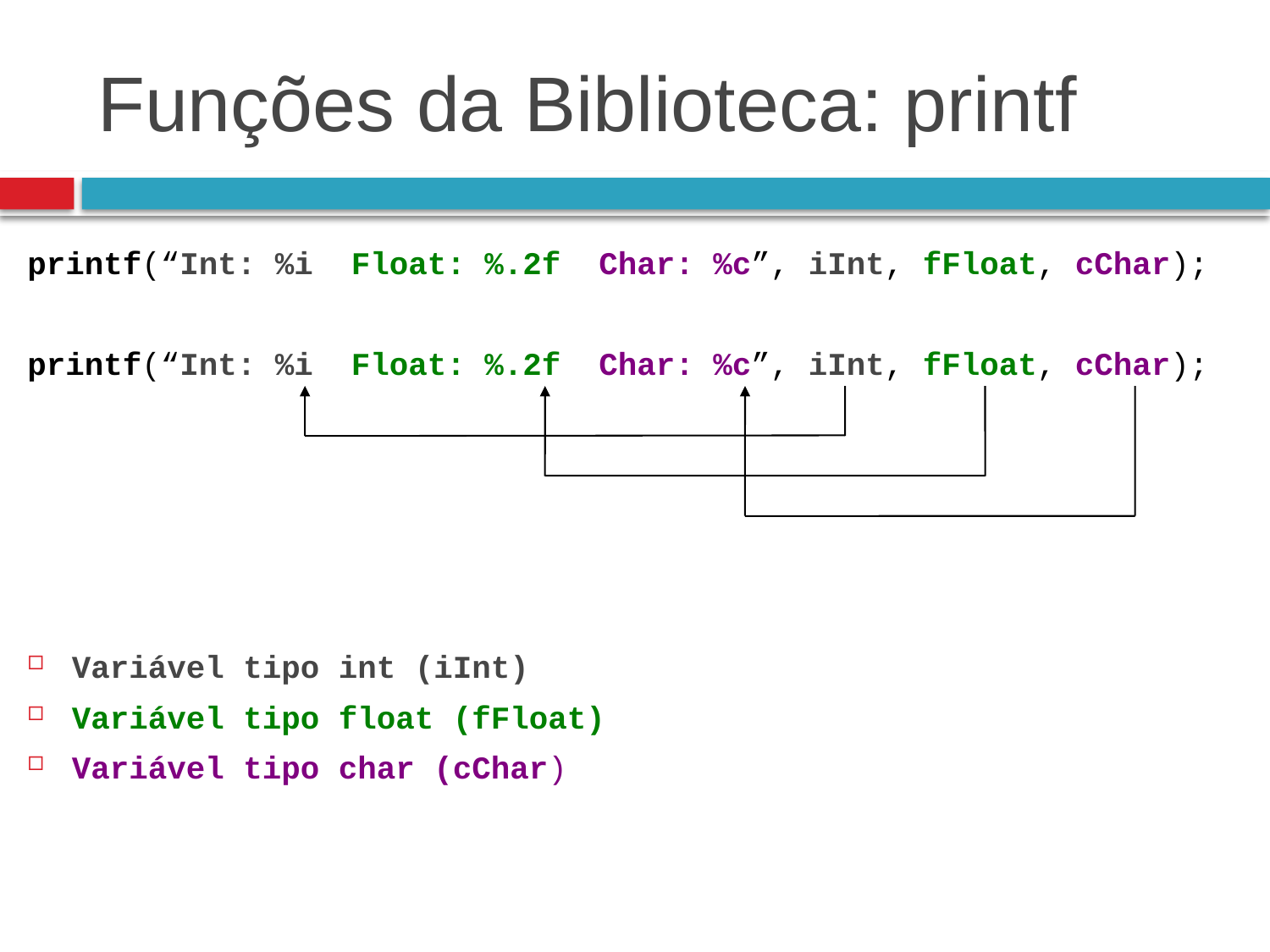

# Funções da Biblioteca: printf
printf(“Int: %i  Float: %.2f  Char: %c”, iInt, fFloat, cChar);

printf(“Int: %i  Float: %.2f  Char: %c”, iInt, fFloat, cChar);

Variável tipo int (iInt)
Variável tipo float (fFloat)
Variável tipo char (cChar)